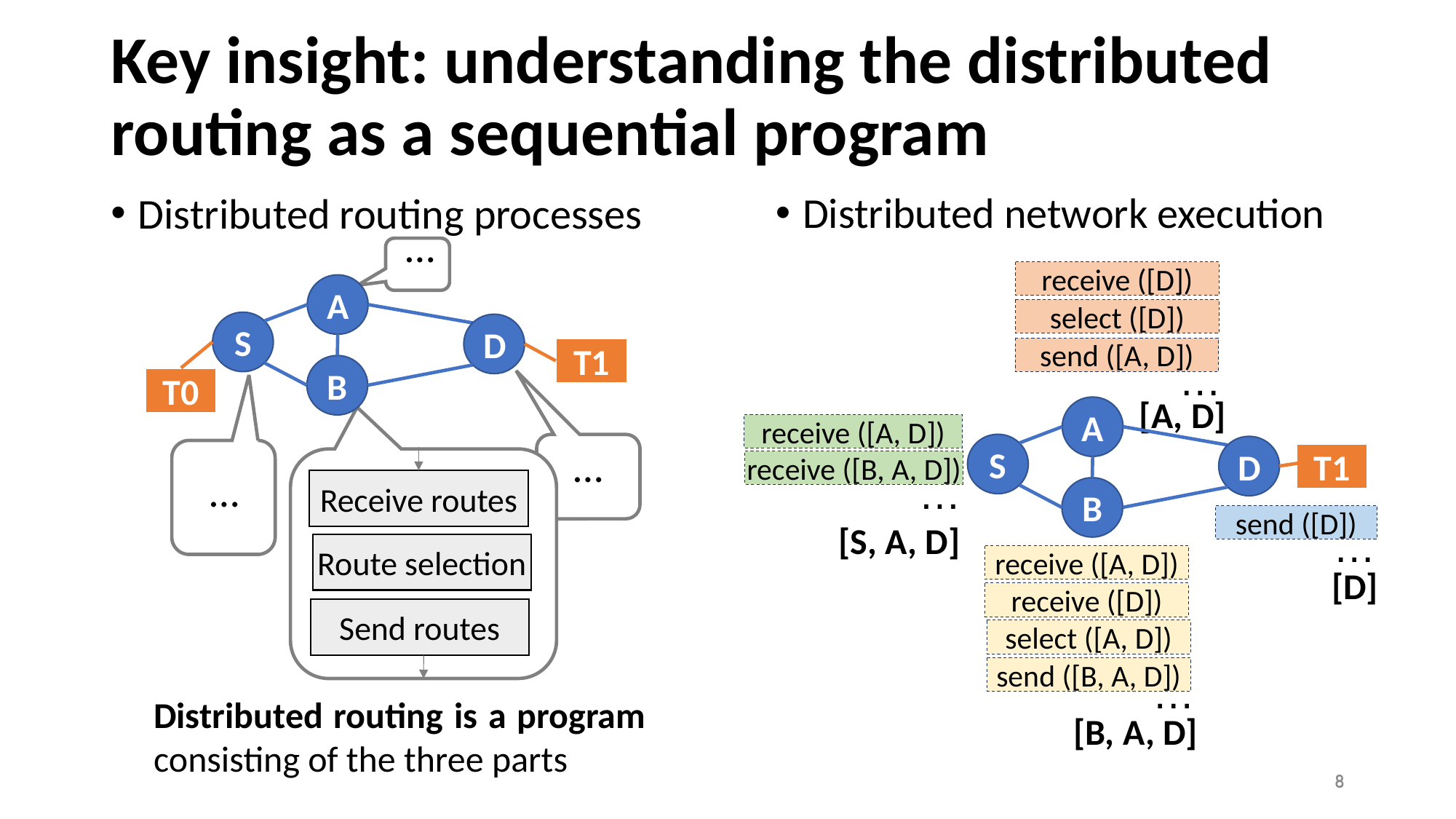

# Key insight: understanding the distributed routing as a sequential program
Distributed network execution
Distributed routing processes
…

receive ([D])
select ([D])
send ([A, D])
…
[A, D]
A
S
D
B
T1
receive ([A, D])
receive ([B, A, D])
…
send ([D])
[S, A, D]
…
receive ([A, D])
[D]
receive ([D])
select ([A, D])
send ([B, A, D])
…
[B, A, D]
A
S
D
B
T1
T0

…

Receive routes
Route selection
Send routes

Running the routing process
…
Distributed routing is a program consisting of the three parts
8
8